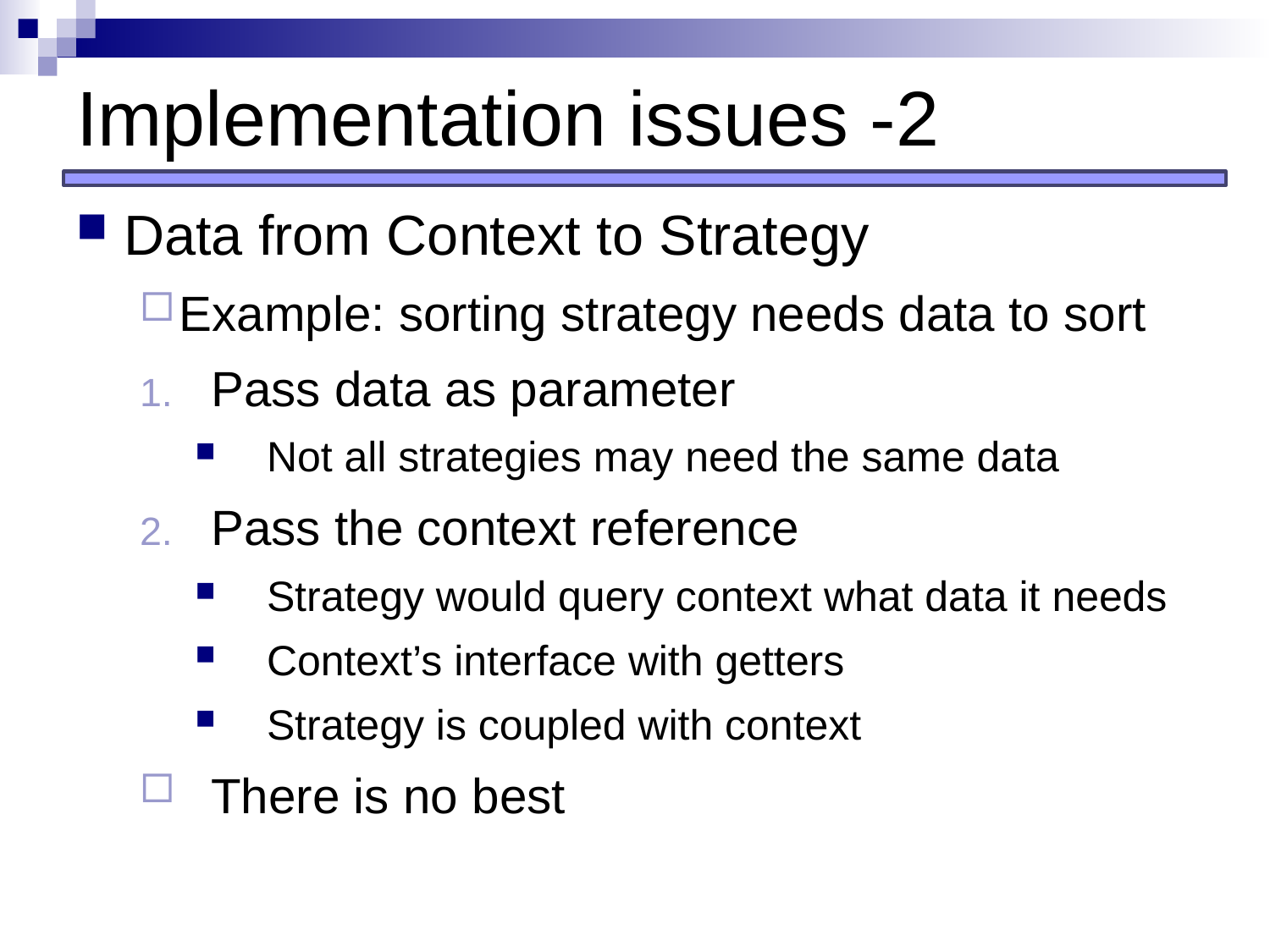

# Implementation issues -2
Data from Context to Strategy
Example: sorting strategy needs data to sort
Pass data as parameter
Not all strategies may need the same data
Pass the context reference
Strategy would query context what data it needs
Context’s interface with getters
Strategy is coupled with context
There is no best